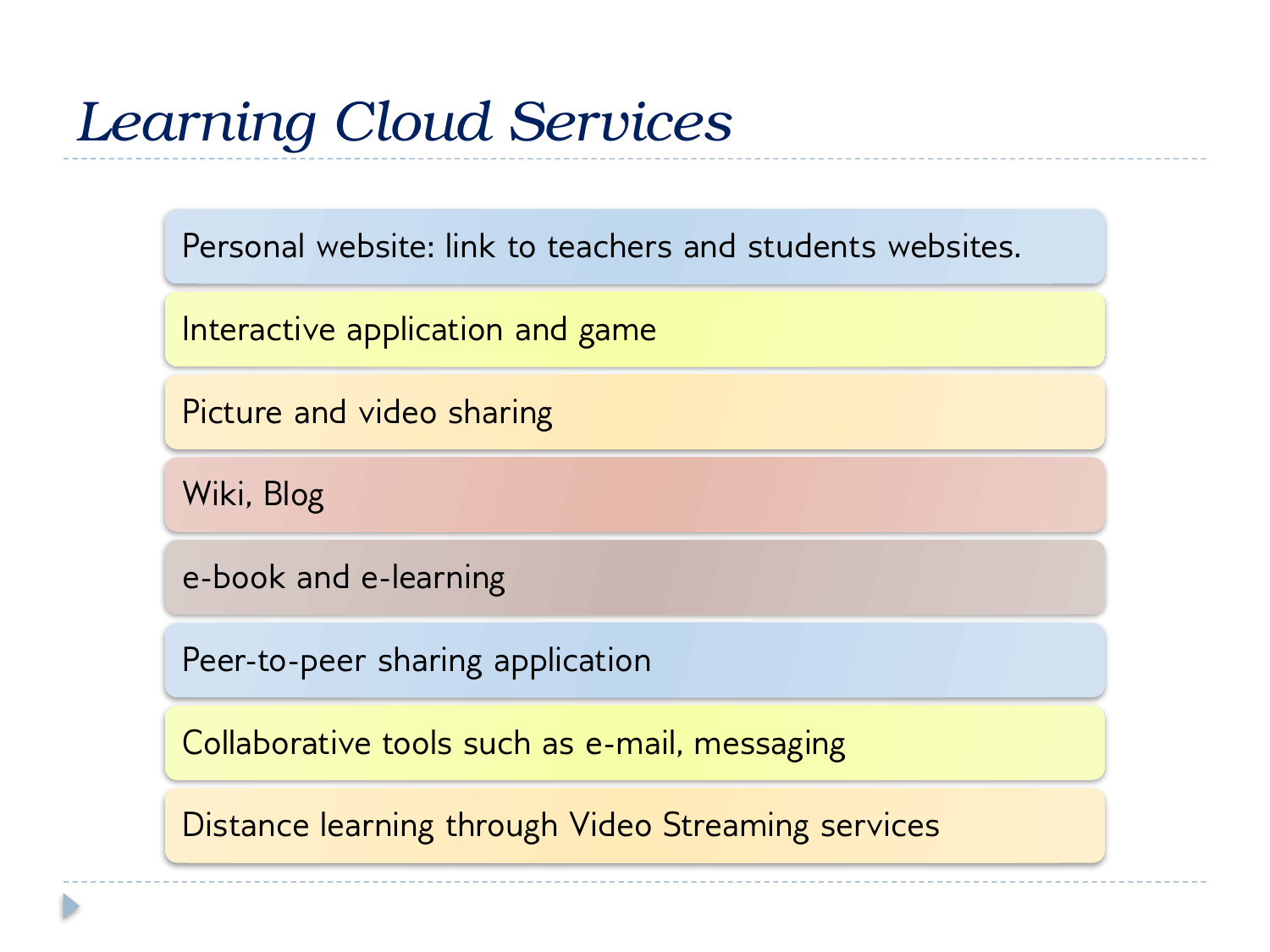

# Learning Cloud Services
Personal website: link to teachers and students websites.
Interactive application and game
Picture and video sharing
Wiki, Blog
e-book and e-learning
Peer-to-peer sharing application
Collaborative tools such as e-mail, messaging
Distance learning through Video Streaming services